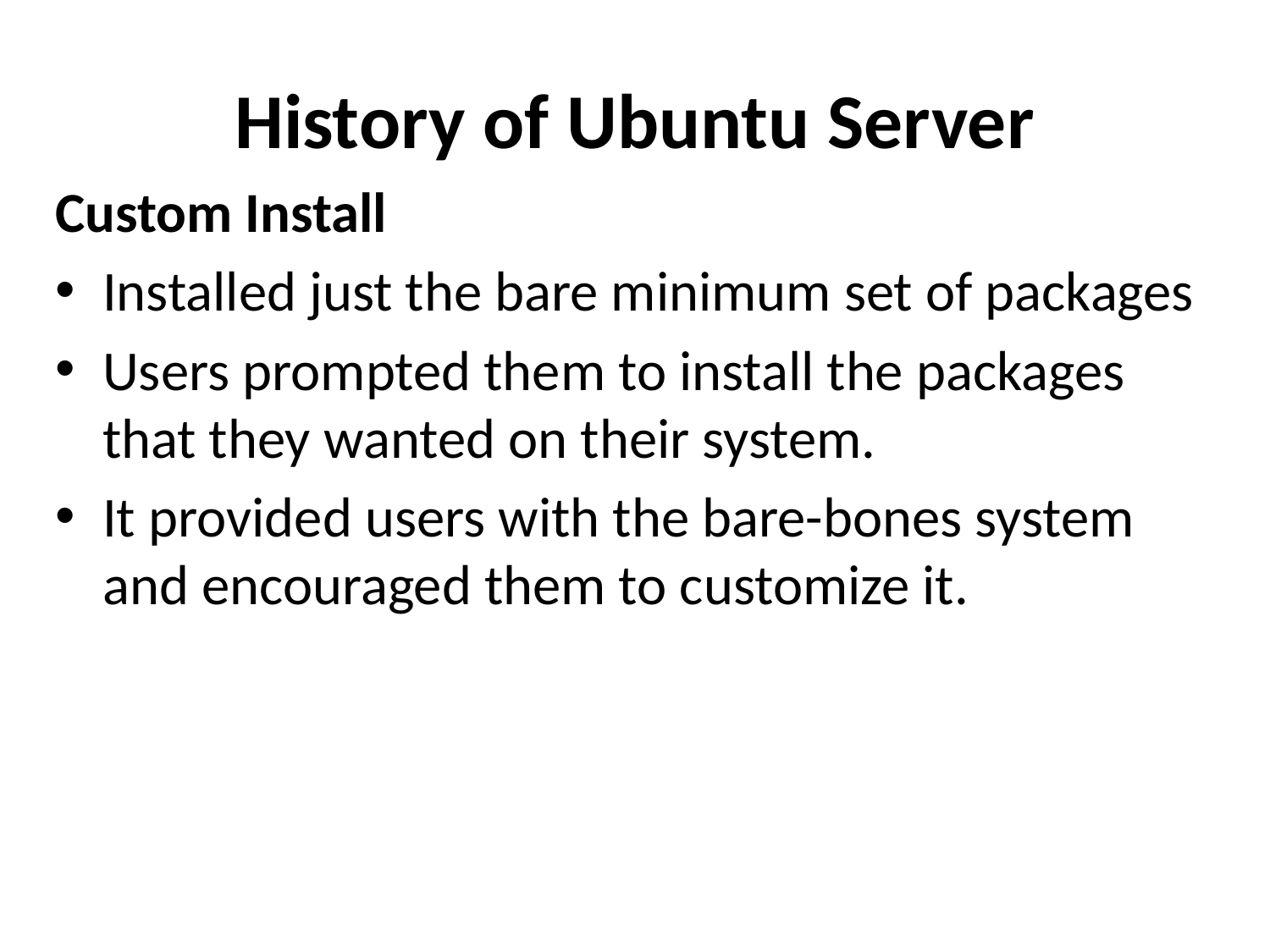

# History of Ubuntu Server
Custom Install
Installed just the bare minimum set of packages
Users prompted them to install the packages that they wanted on their system.
It provided users with the bare-bones system and encouraged them to customize it.